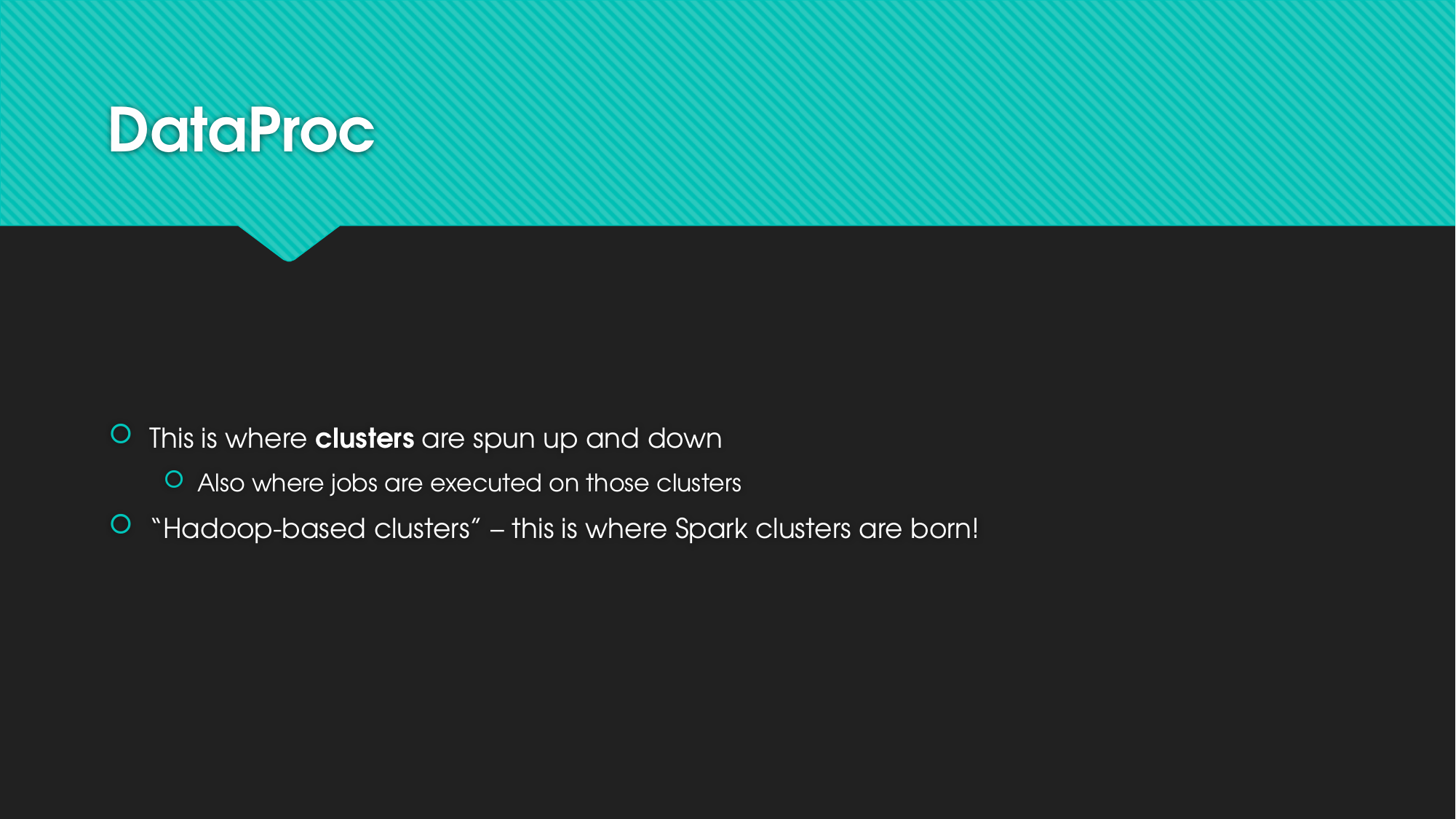

# DataProc
This is where clusters are spun up and down
Also where jobs are executed on those clusters
“Hadoop-based clusters” – this is where Spark clusters are born!